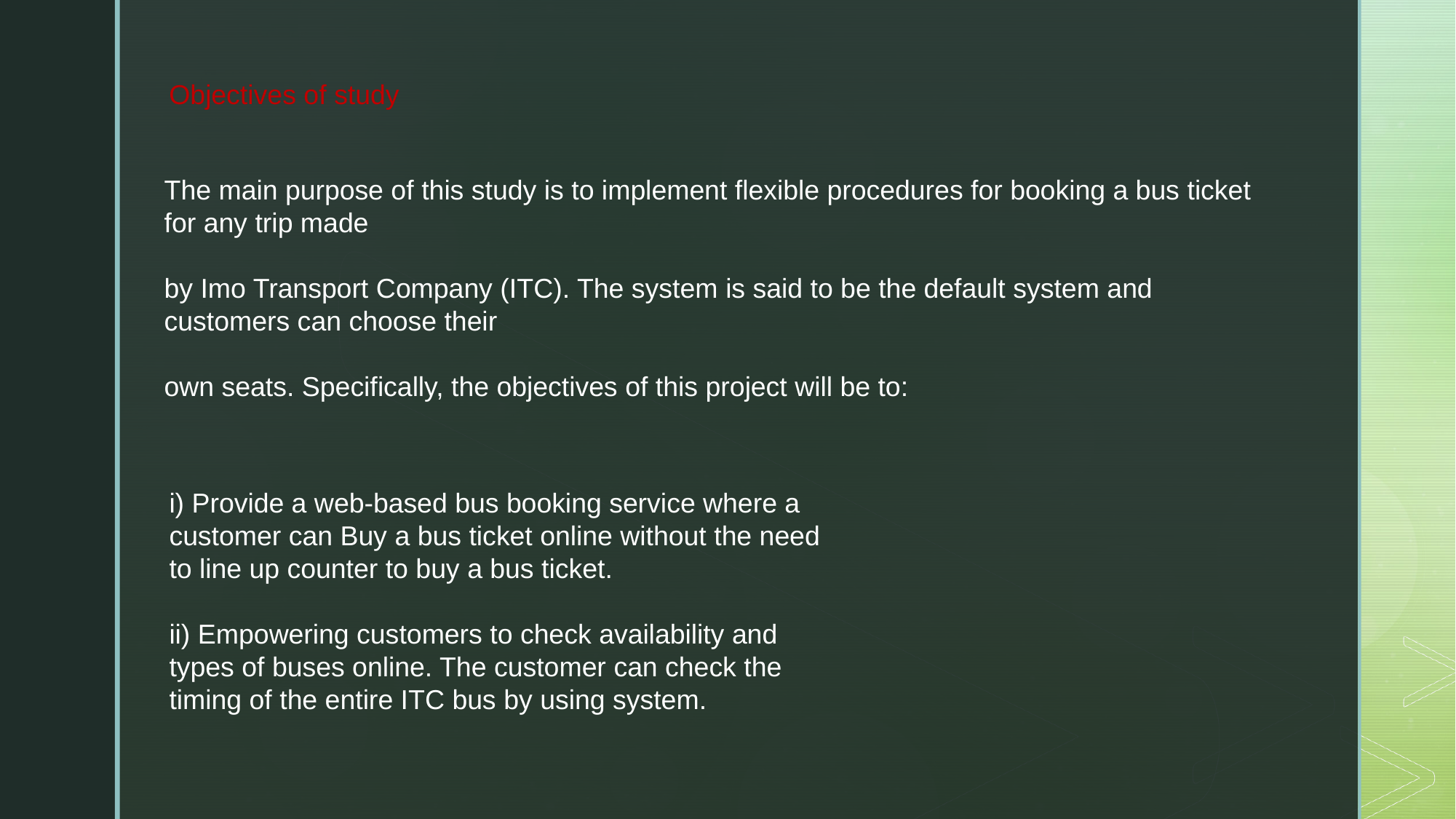

Objectives of study

The main purpose of this study is to implement flexible procedures for booking a bus ticket for any trip made

by Imo Transport Company (ITC). The system is said to be the default system and customers can choose their

own seats. Specifically, the objectives of this project will be to:

i) Provide a web-based bus booking service where a customer can Buy a bus ticket online without the need to line up counter to buy a bus ticket.

ii) Empowering customers to check availability and types of buses online. The customer can check the timing of the entire ITC bus by using system.